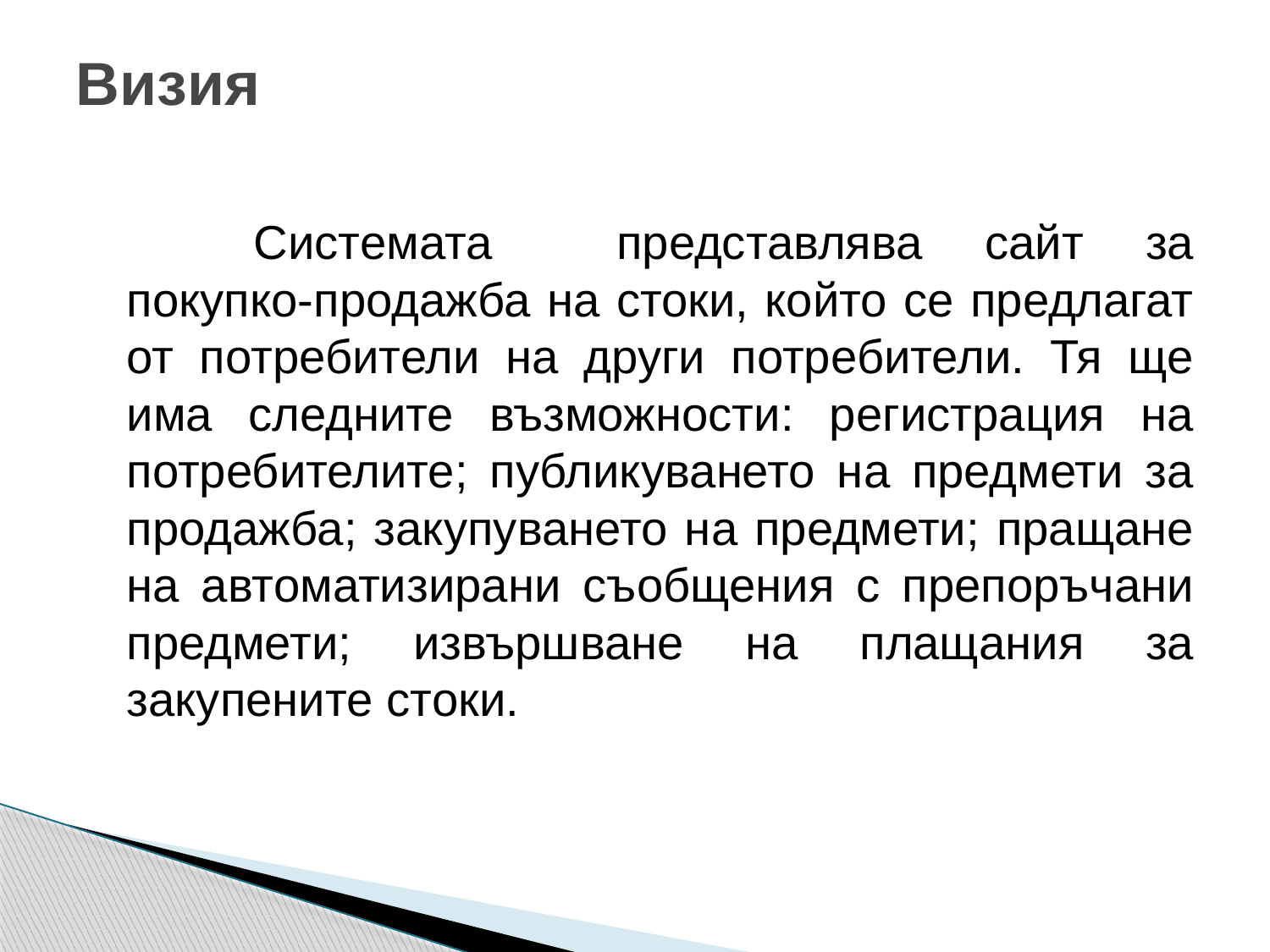

# Визия
		Системата  представлява сайт за покупко-продажба на стоки, който се предлагат от потребители на други потребители. Тя ще има следните възможности: регистрация на потребителите; публикуването на предмети за продажба; закупуването на предмети; пращане на автоматизирани съобщения с препоръчани предмети; извършване на плащания за закупените стоки.